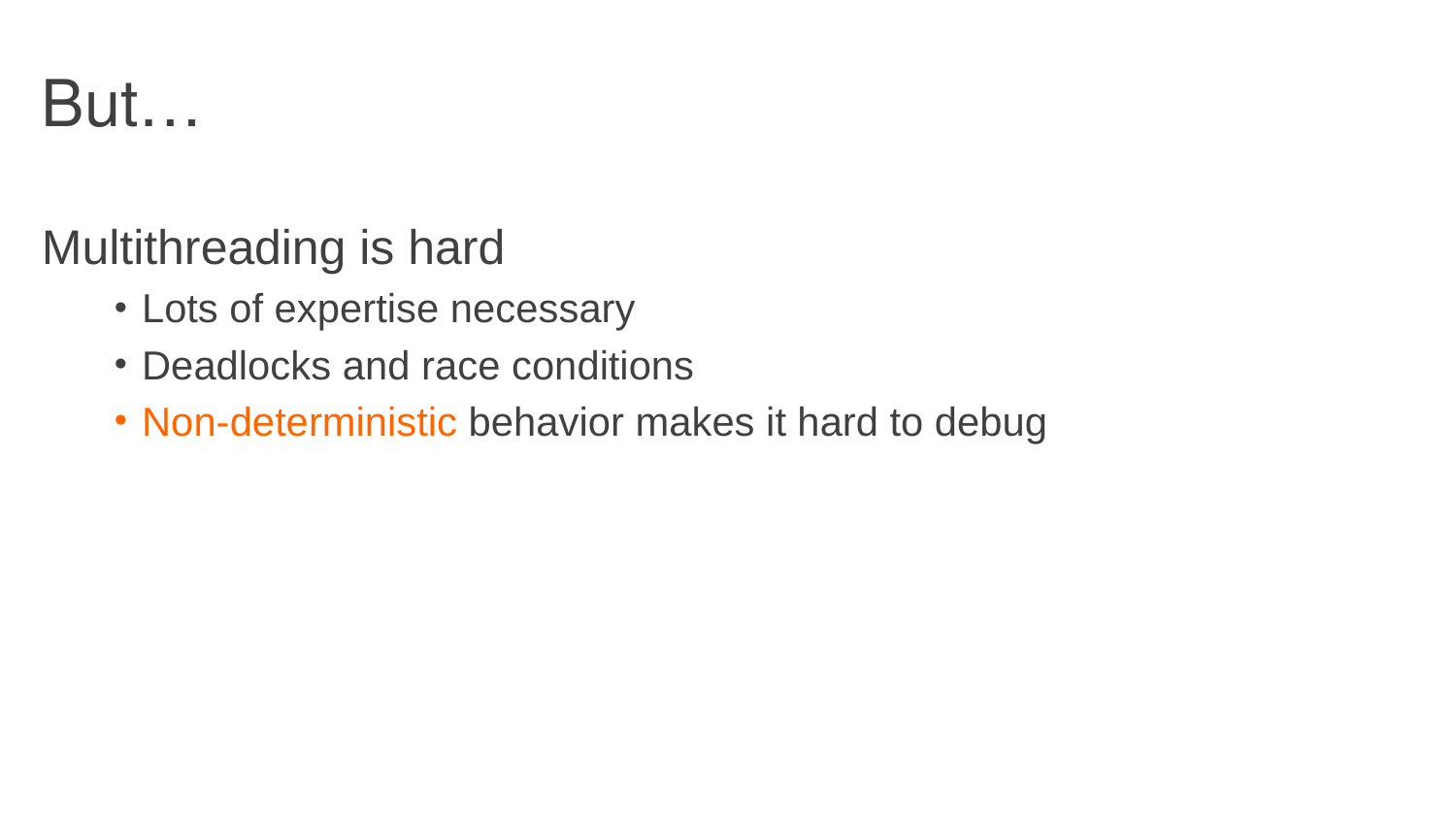

# But…
Multithreading is hard
Lots of expertise necessary
Deadlocks and race conditions
Non-deterministic behavior makes it hard to debug